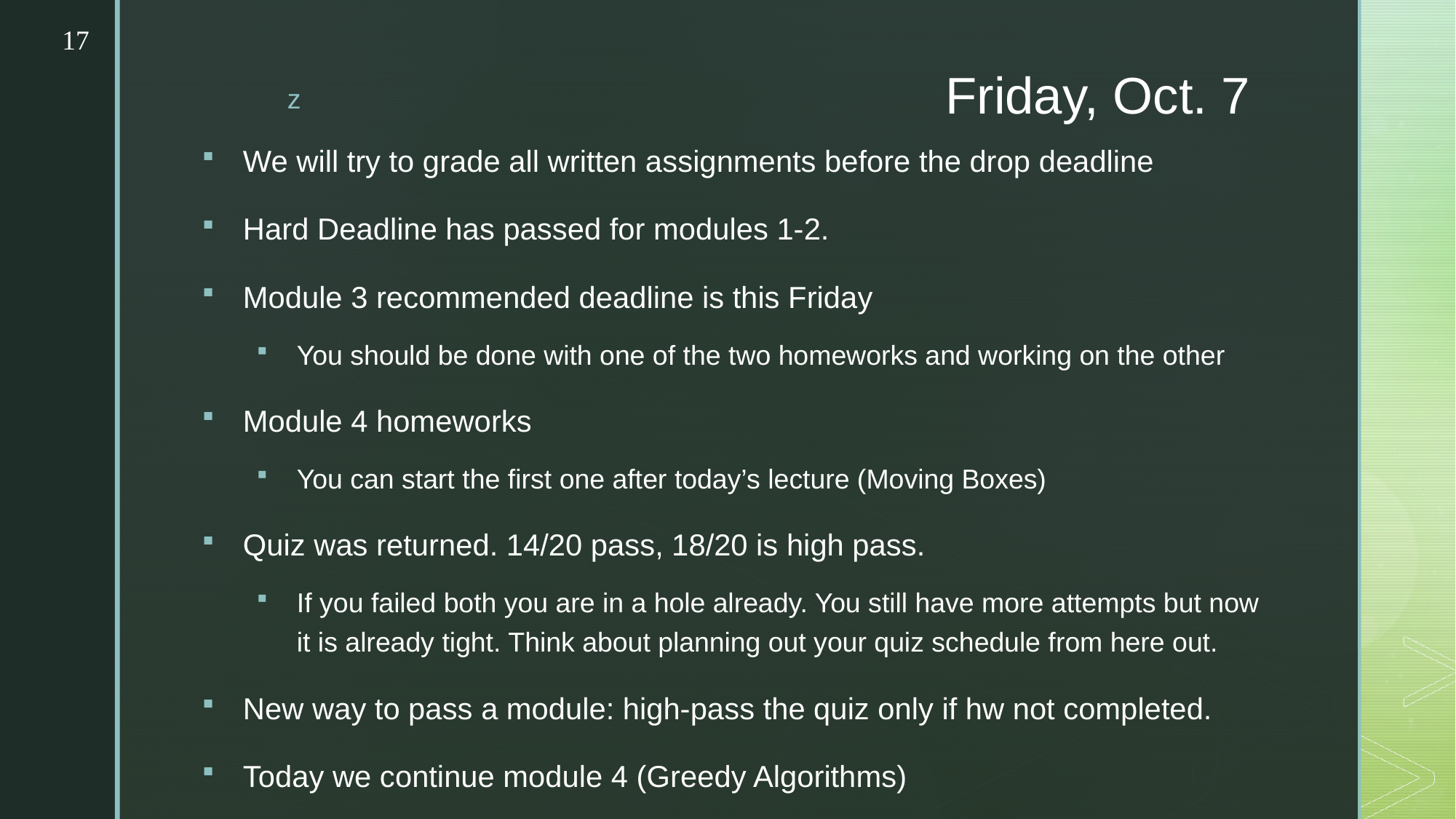

17
# Friday, Oct. 7
We will try to grade all written assignments before the drop deadline
Hard Deadline has passed for modules 1-2.
Module 3 recommended deadline is this Friday
You should be done with one of the two homeworks and working on the other
Module 4 homeworks
You can start the first one after today’s lecture (Moving Boxes)
Quiz was returned. 14/20 pass, 18/20 is high pass.
If you failed both you are in a hole already. You still have more attempts but now it is already tight. Think about planning out your quiz schedule from here out.
New way to pass a module: high-pass the quiz only if hw not completed.
Today we continue module 4 (Greedy Algorithms)